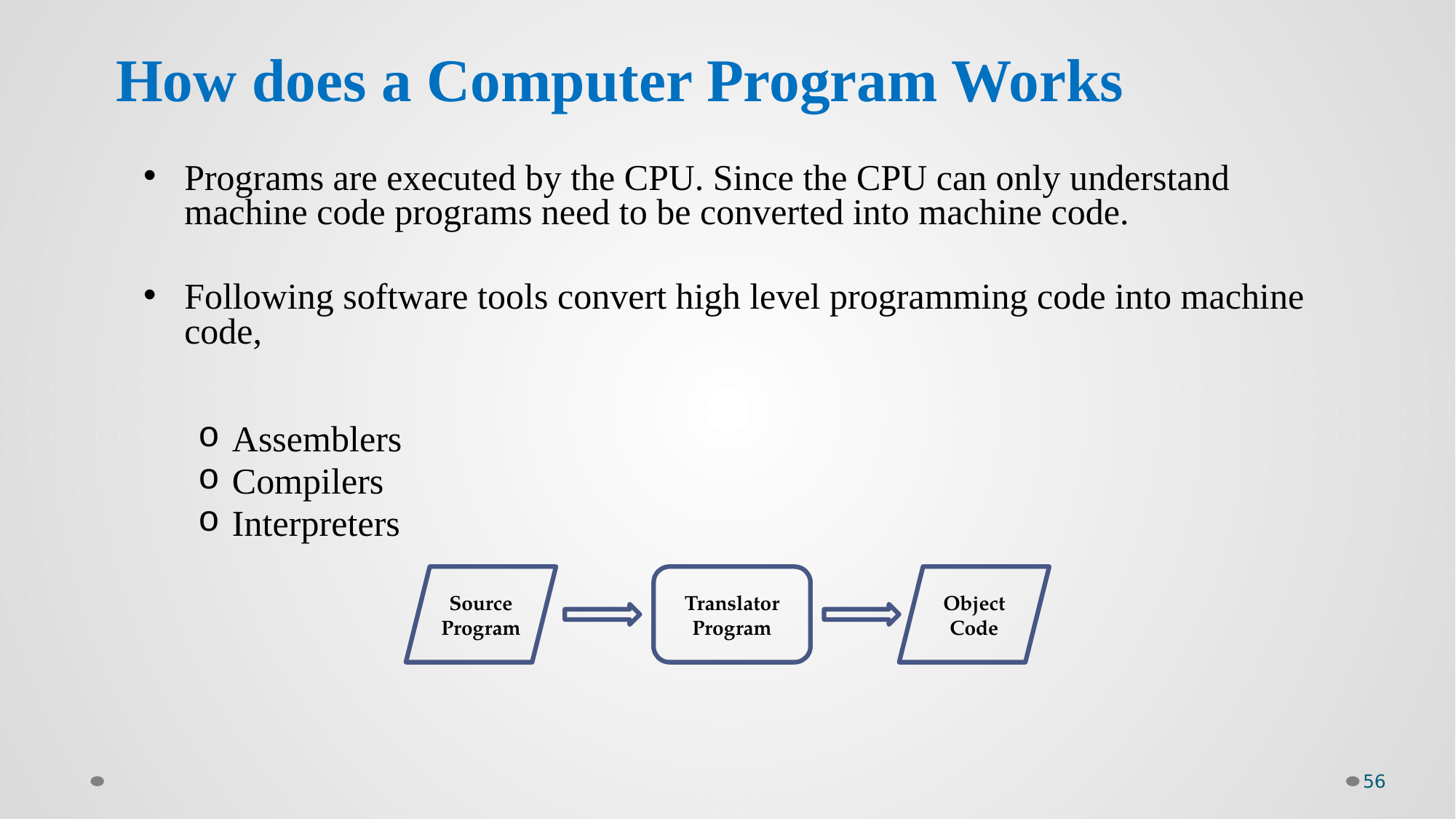

# How does a Computer Program Works
Programs are executed by the CPU. Since the CPU can only understand machine code programs need to be converted into machine code.

Following software tools convert high level programming code into machine code,

Assemblers
Compilers
Interpreters

Source Program
Translator Program
Object Code

56